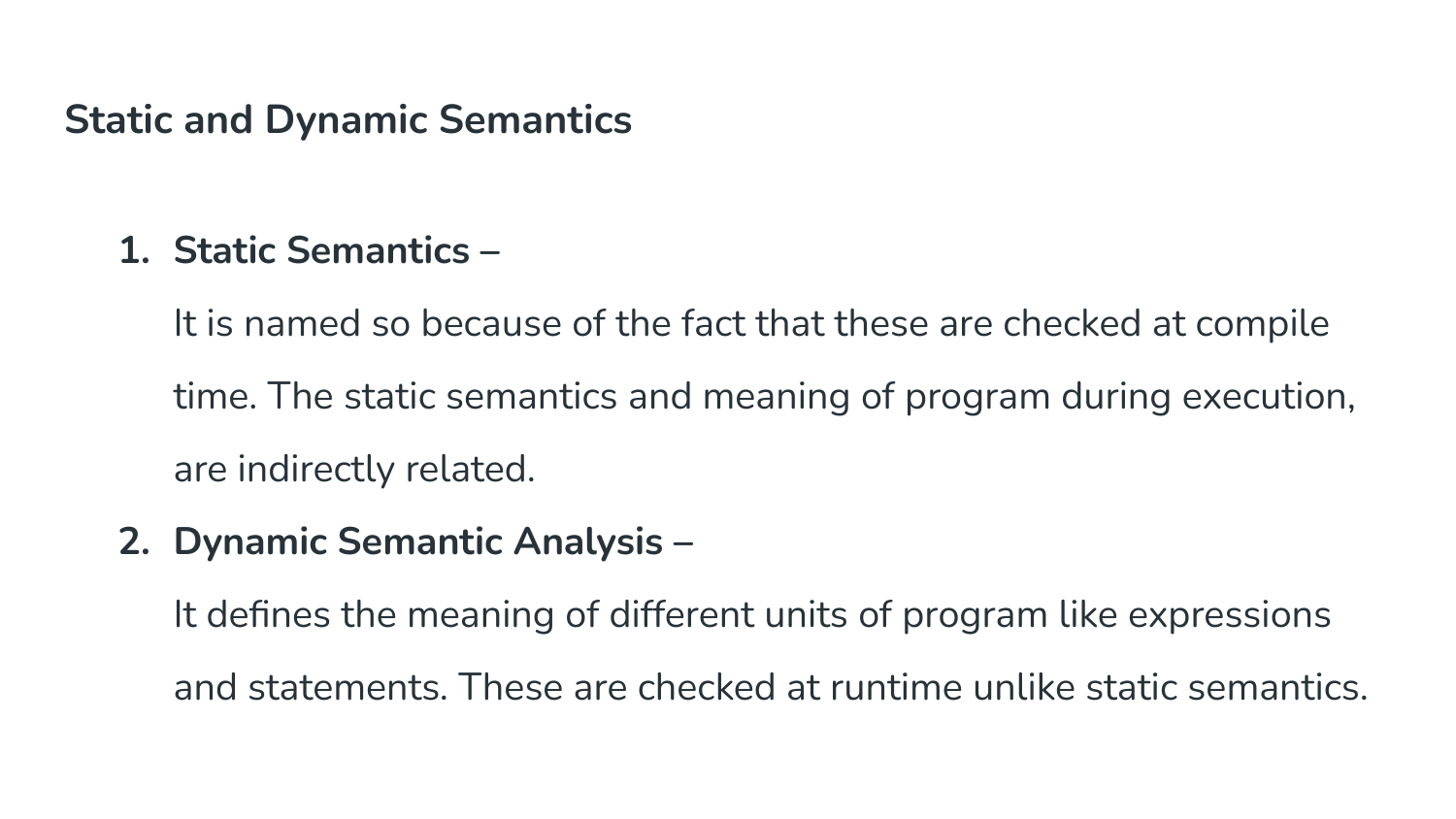

# Static and Dynamic Semantics
Static Semantics –
It is named so because of the fact that these are checked at compile time. The static semantics and meaning of program during execution, are indirectly related.
Dynamic Semantic Analysis –
It defines the meaning of different units of program like expressions and statements. These are checked at runtime unlike static semantics.